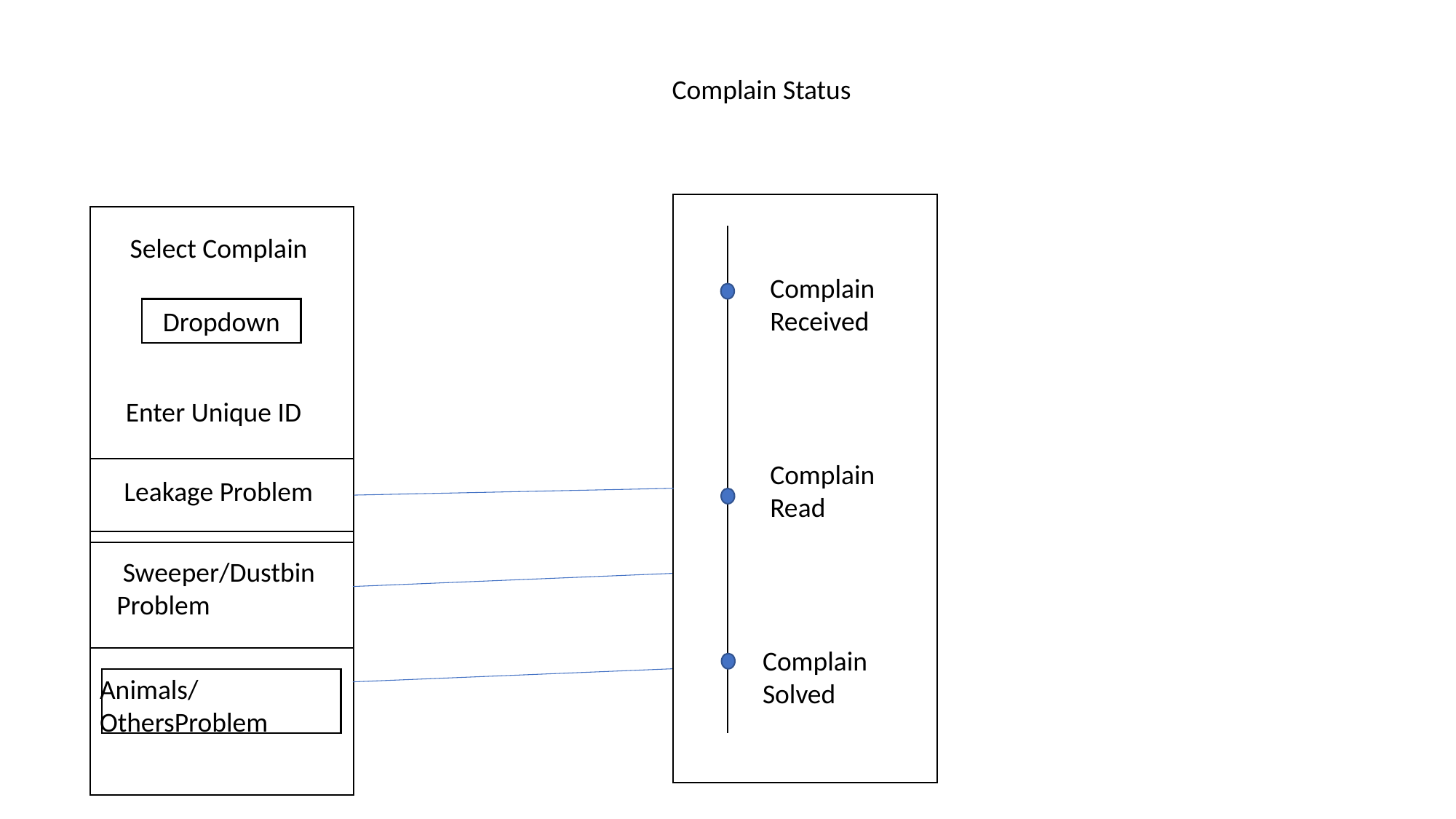

Complain Status

   Select Complain

Complain Received

Dropdown
Enter Unique ID
Complain Read

 Leakage Problem

 Sweeper/Dustbin Problem
Complain Solved

Animals/OthersProblem